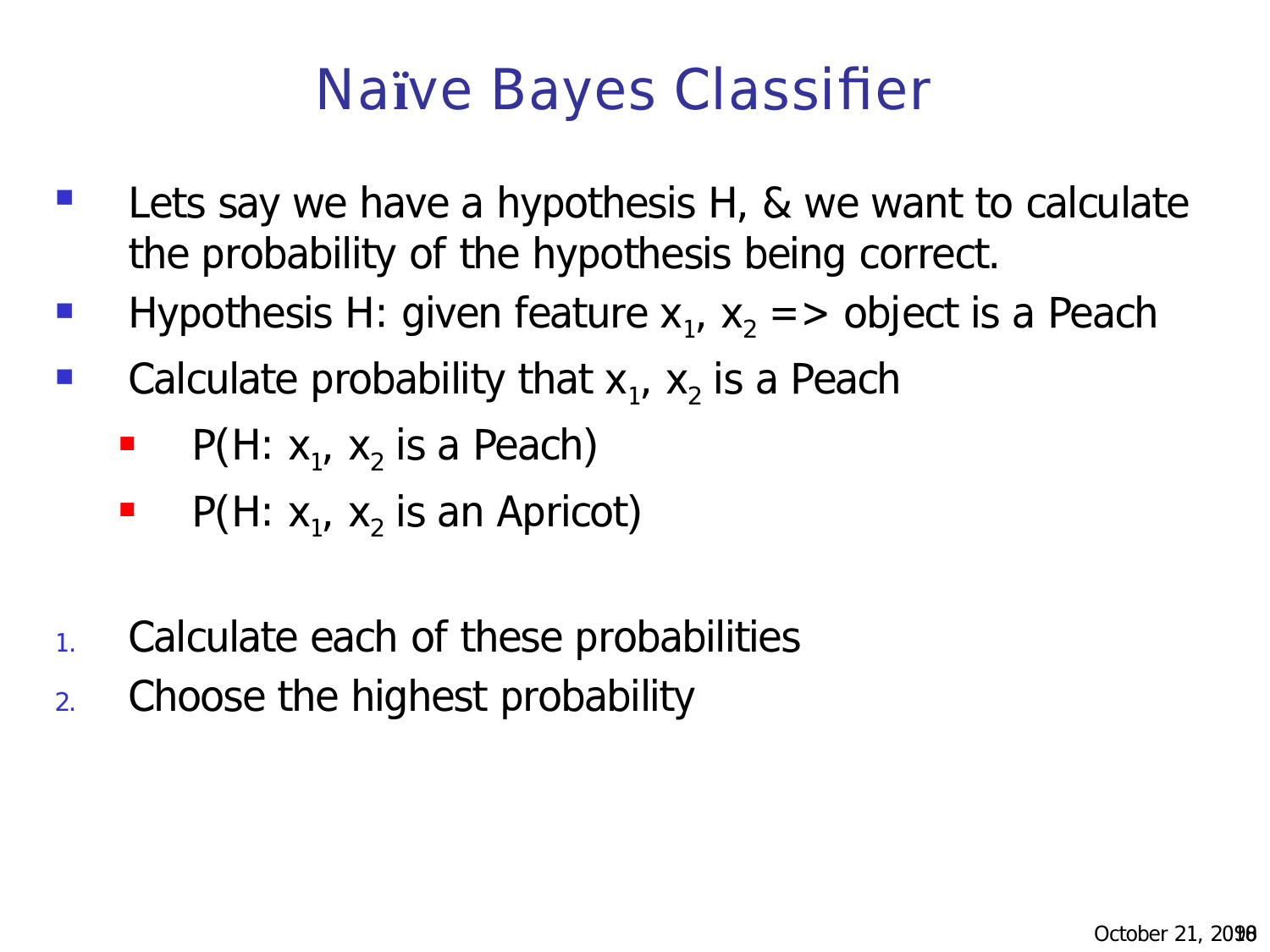

# Naïve Bayes Classifier
Lets say we have a hypothesis H, & we want to calculate the probability of the hypothesis being correct.
Hypothesis H: given feature x1, x2 => object is a Peach
Calculate probability that x1, x2 is a Peach
P(H: x1, x2 is a Peach)
P(H: x1, x2 is an Apricot)

Calculate each of these probabilities
Choose the highest probability
October 21, 2018
90